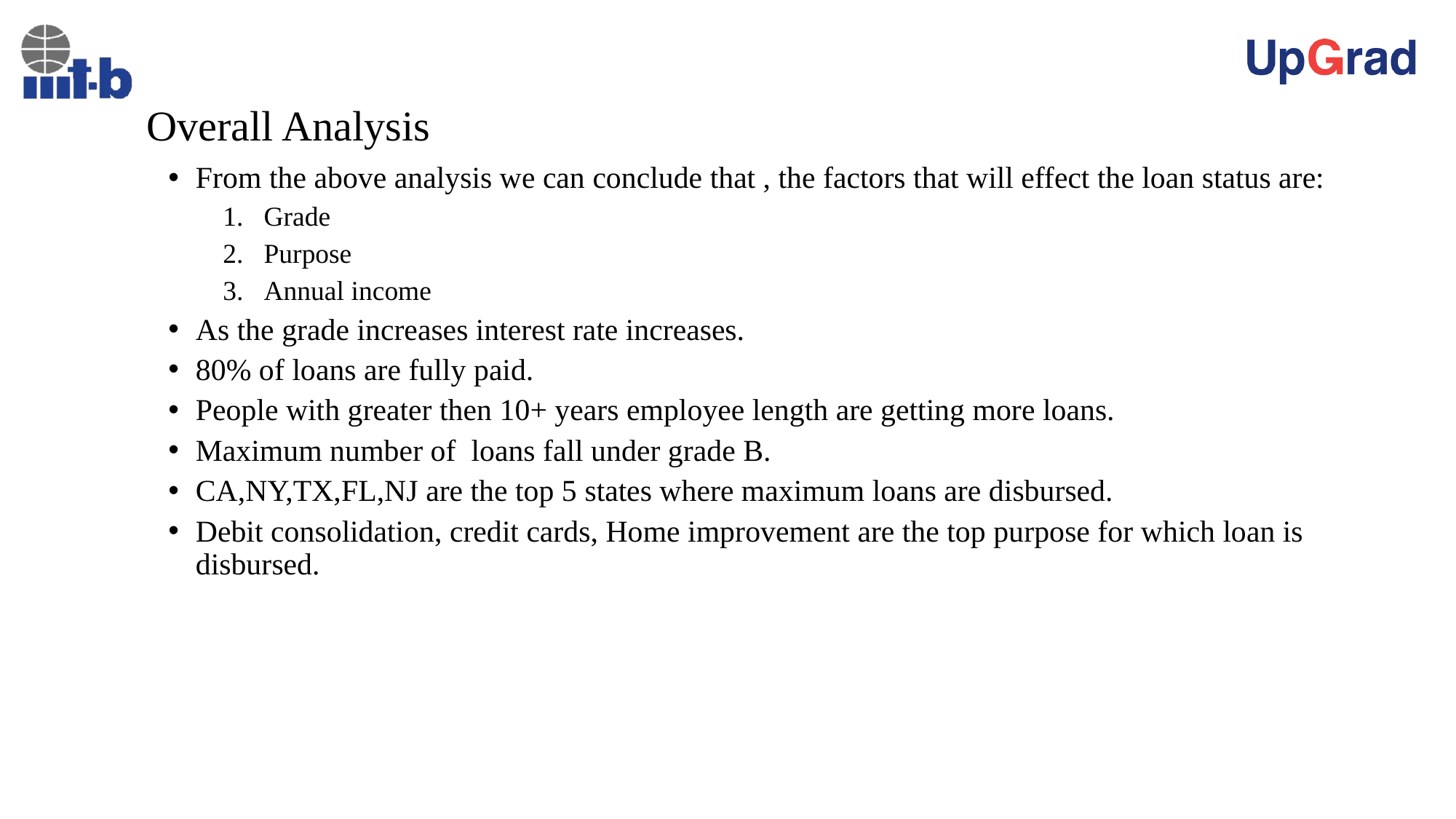

# Overall Analysis
From the above analysis we can conclude that , the factors that will effect the loan status are:
Grade
Purpose
Annual income
As the grade increases interest rate increases.
80% of loans are fully paid.
People with greater then 10+ years employee length are getting more loans.
Maximum number of  loans fall under grade B.
CA,NY,TX,FL,NJ are the top 5 states where maximum loans are disbursed.
Debit consolidation, credit cards, Home improvement are the top purpose for which loan is disbursed.